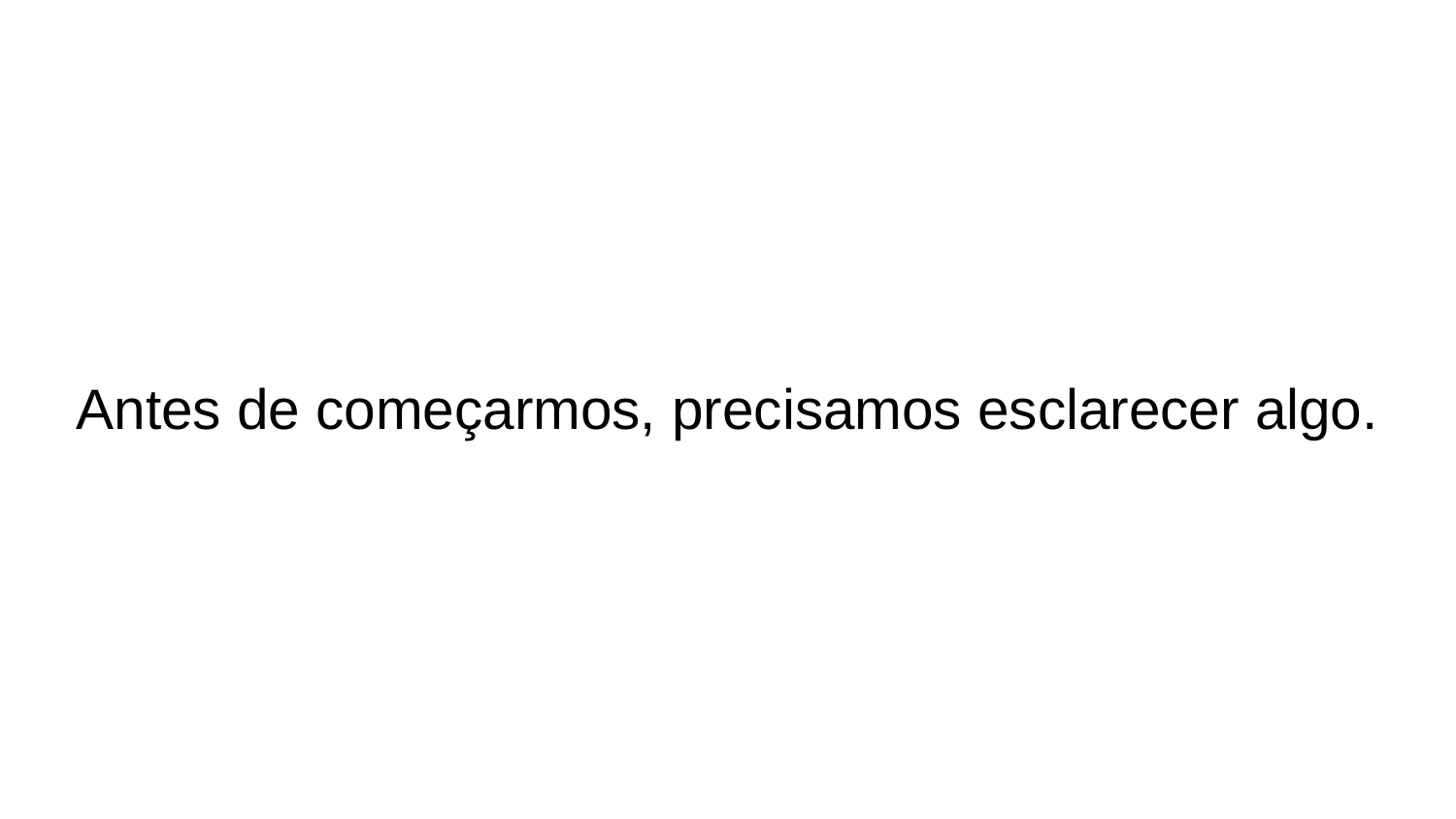

# Antes de começarmos, precisamos esclarecer algo.